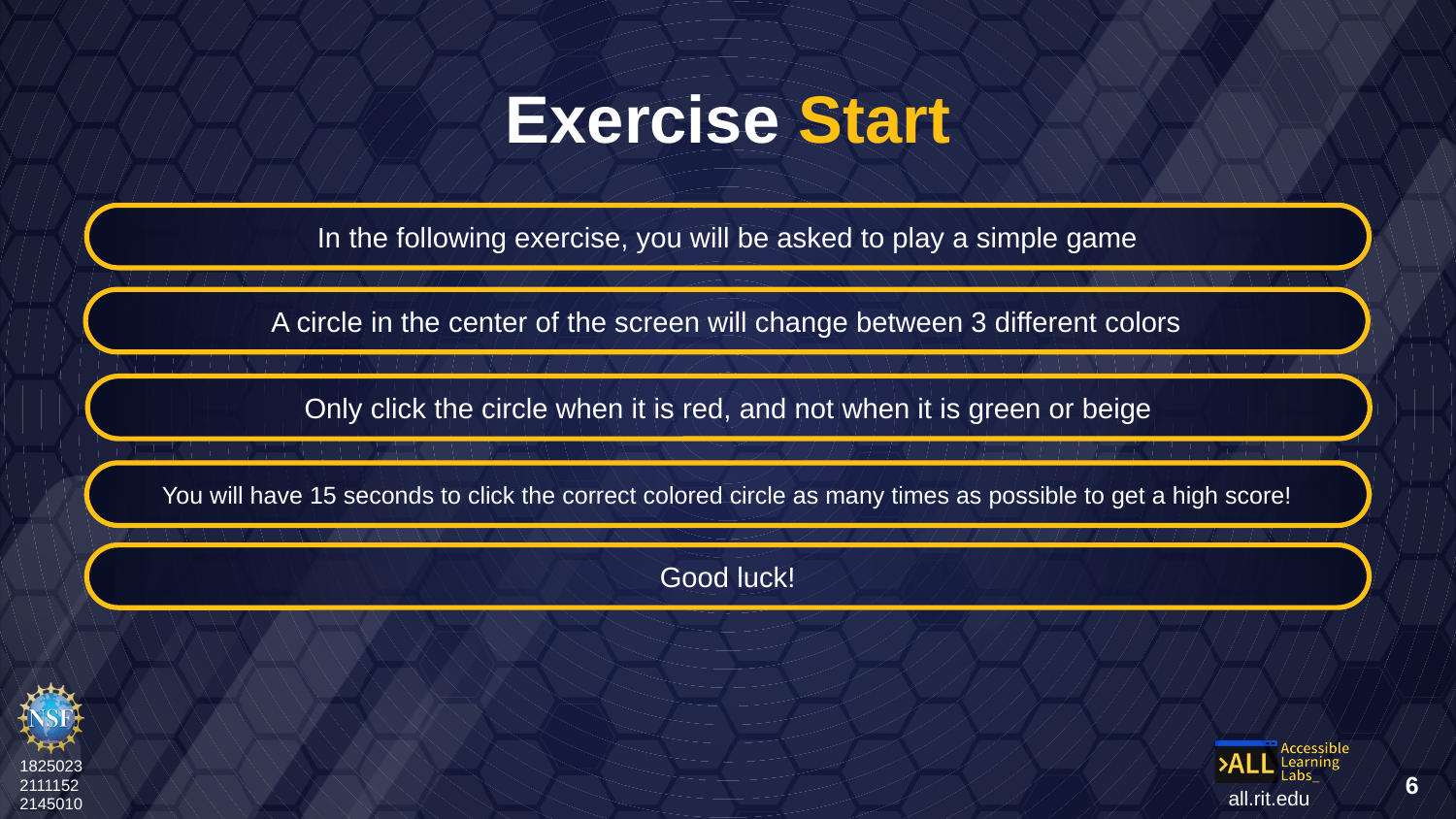

# Exercise Start
In the following exercise, you will be asked to play a simple game
A circle in the center of the screen will change between 3 different colors
Only click the circle when it is red, and not when it is green or beige
You will have 15 seconds to click the correct colored circle as many times as possible to get a high score!
Good luck!
6